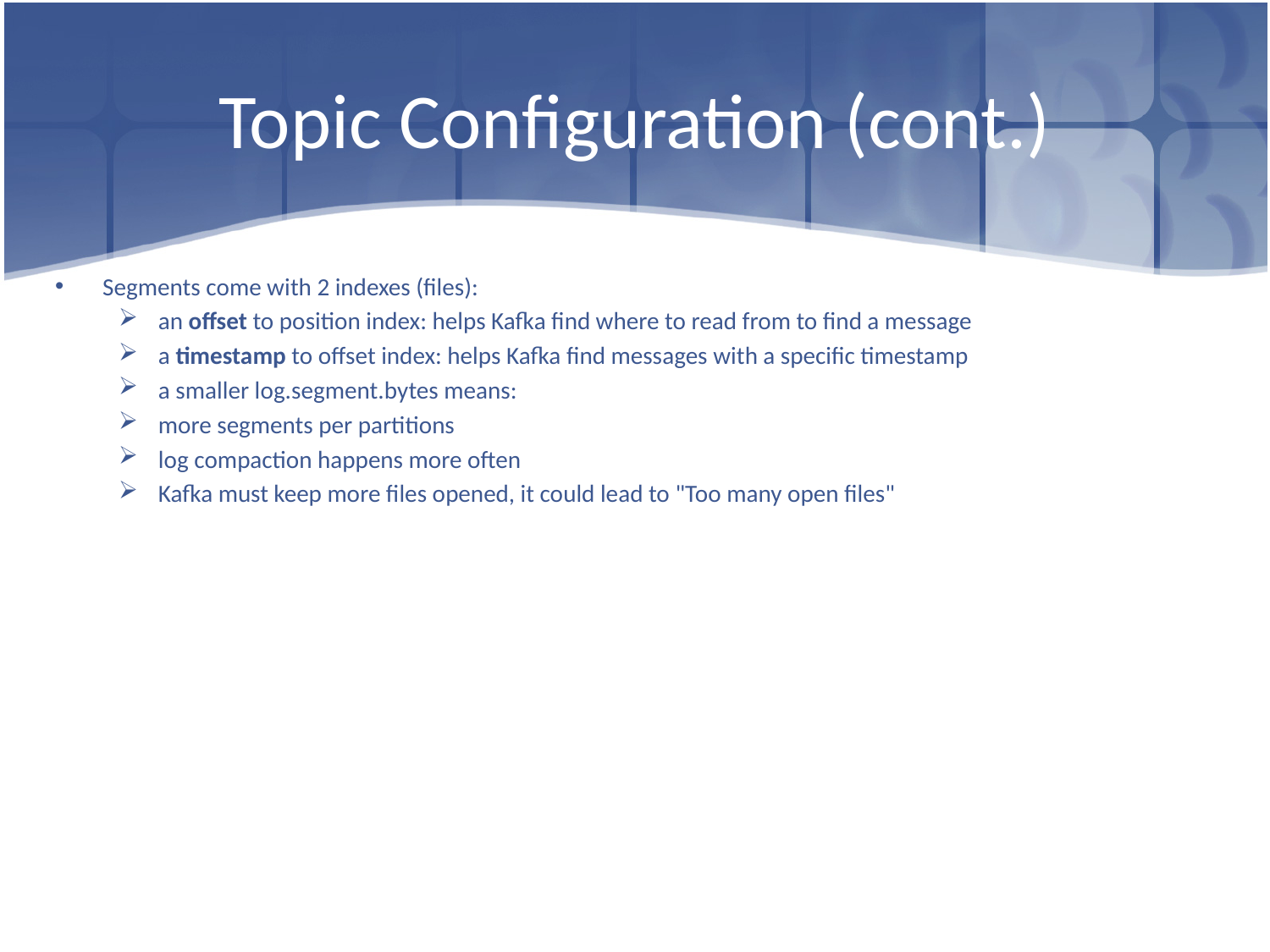

# Topic Configuration (cont.)
Segments come with 2 indexes (files):
an offset to position index: helps Kafka find where to read from to find a message
a timestamp to offset index: helps Kafka find messages with a specific timestamp
a smaller log.segment.bytes means:
more segments per partitions
log compaction happens more often
Kafka must keep more files opened, it could lead to "Too many open files"